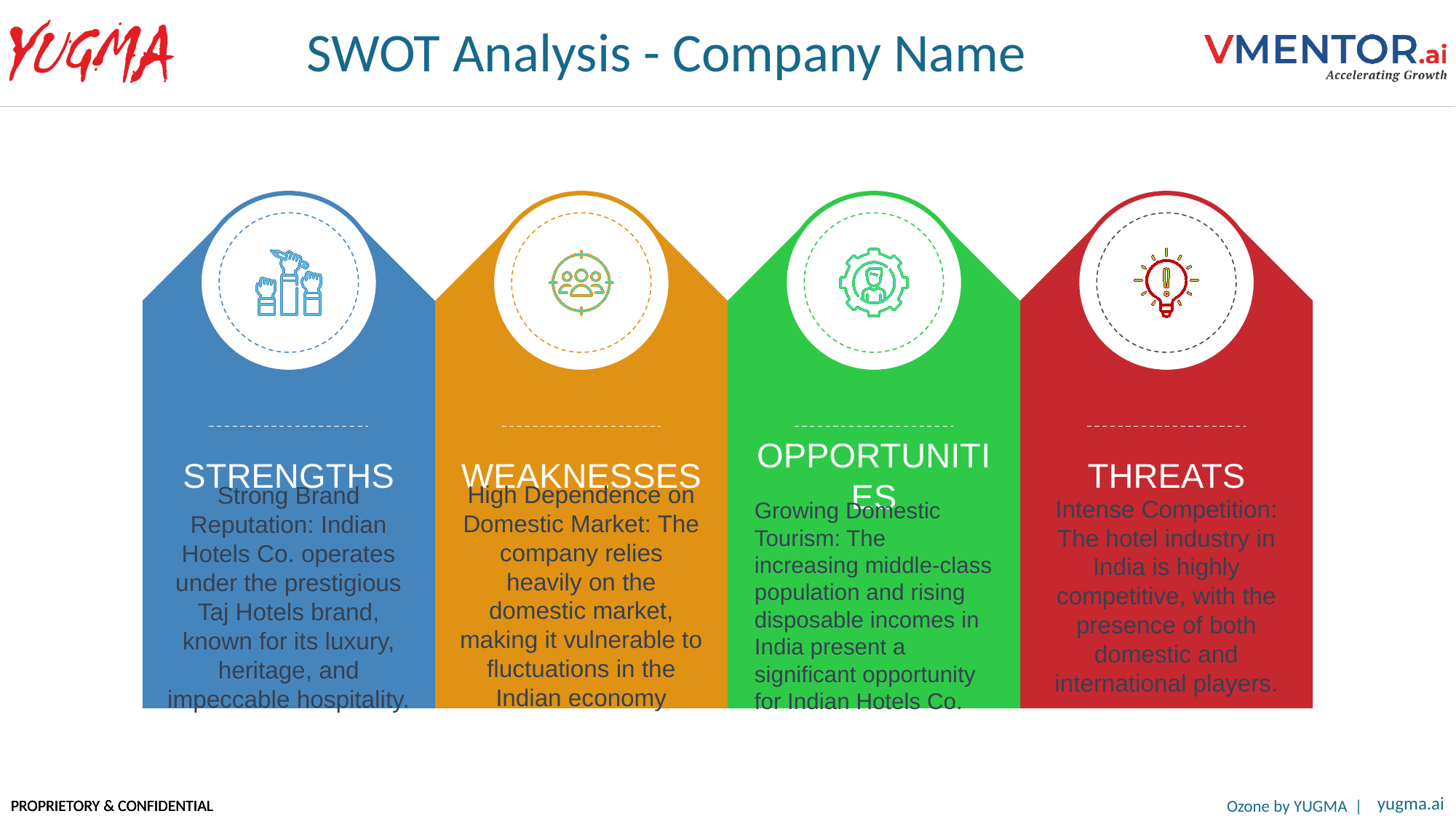

# SWOT Analysis - Company Name

STRENGTHS
Strong Brand Reputation: Indian Hotels Co. operates under the prestigious Taj Hotels brand, known for its luxury, heritage, and impeccable hospitality.

WEAKNESSES
High Dependence on Domestic Market: The company relies heavily on the domestic market, making it vulnerable to fluctuations in the Indian economy

OPPORTUNITIES

THREATS
Intense Competition: The hotel industry in India is highly competitive, with the presence of both domestic and international players.

Growing Domestic Tourism: The increasing middle-class population and rising disposable incomes in India present a significant opportunity for Indian Hotels Co.